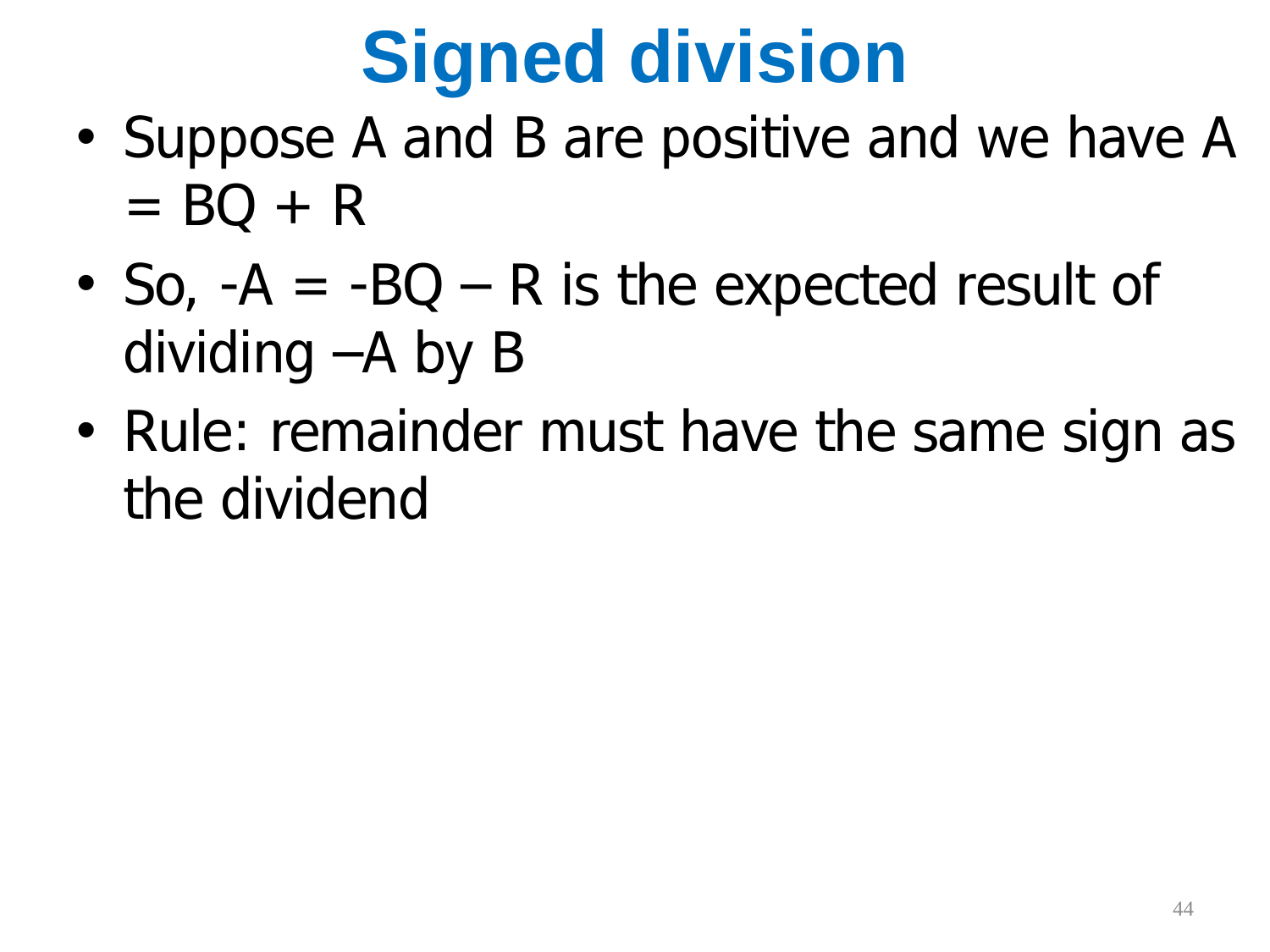

# Signed division
Suppose A and B are positive and we have A = BQ + R
So, -A = -BQ – R is the expected result of dividing –A by B
Rule: remainder must have the same sign as the dividend
44